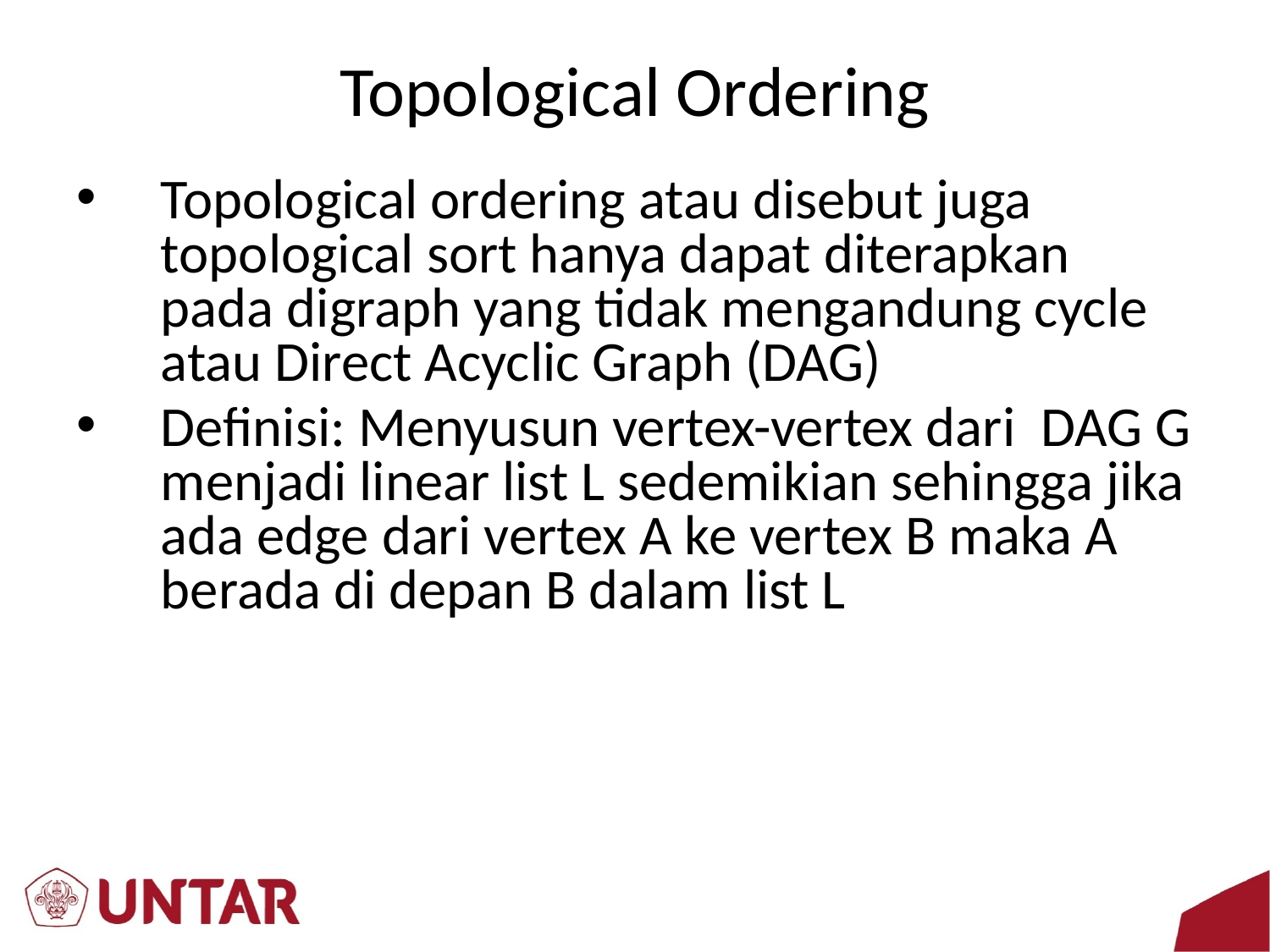

# Topological Ordering
Topological ordering atau disebut juga topological sort hanya dapat diterapkan pada digraph yang tidak mengandung cycle atau Direct Acyclic Graph (DAG)
Definisi: Menyusun vertex-vertex dari  DAG G menjadi linear list L sedemikian sehingga jika ada edge dari vertex A ke vertex B maka A berada di depan B dalam list L